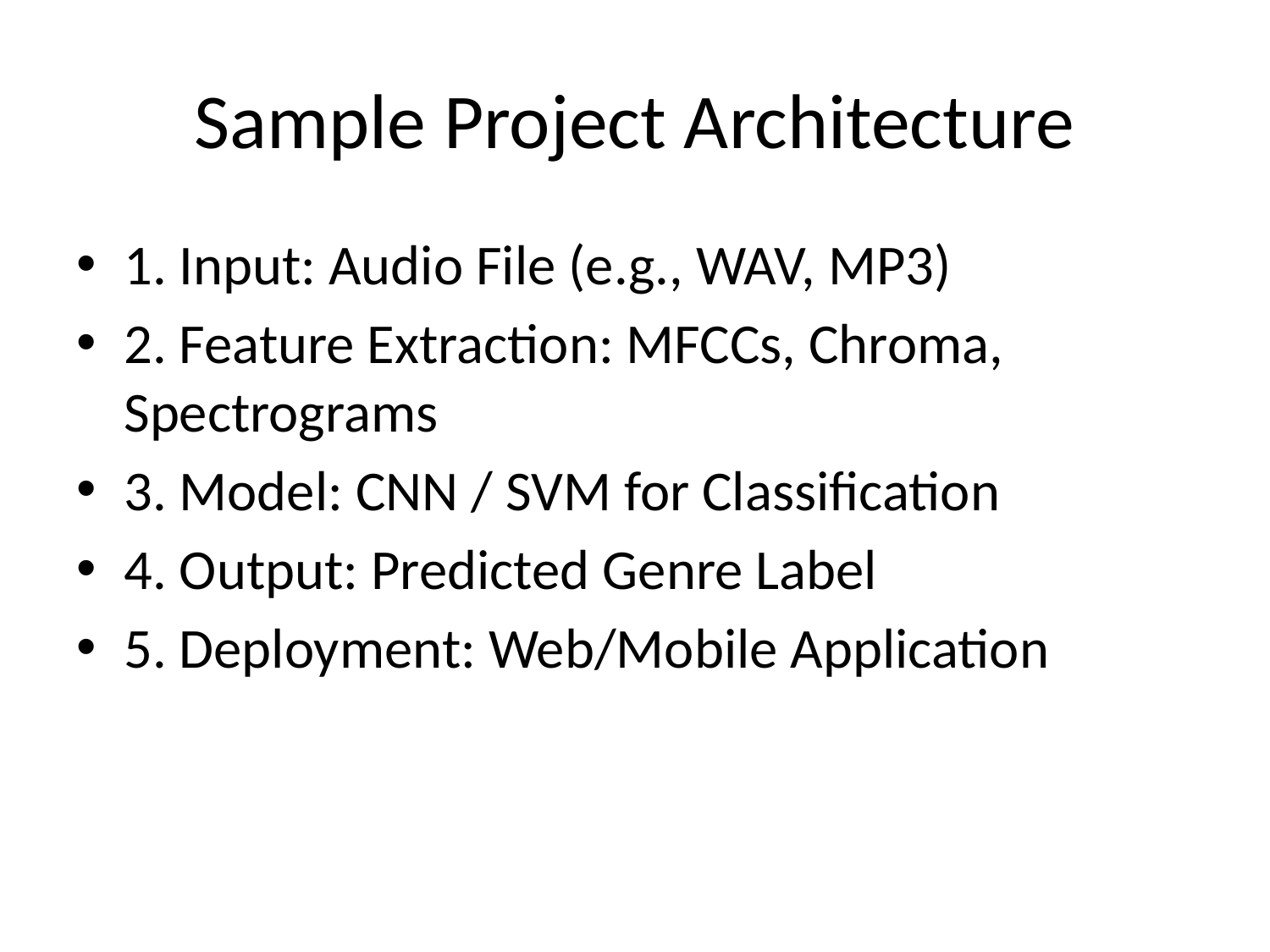

# Sample Project Architecture
1. Input: Audio File (e.g., WAV, MP3)
2. Feature Extraction: MFCCs, Chroma, Spectrograms
3. Model: CNN / SVM for Classification
4. Output: Predicted Genre Label
5. Deployment: Web/Mobile Application